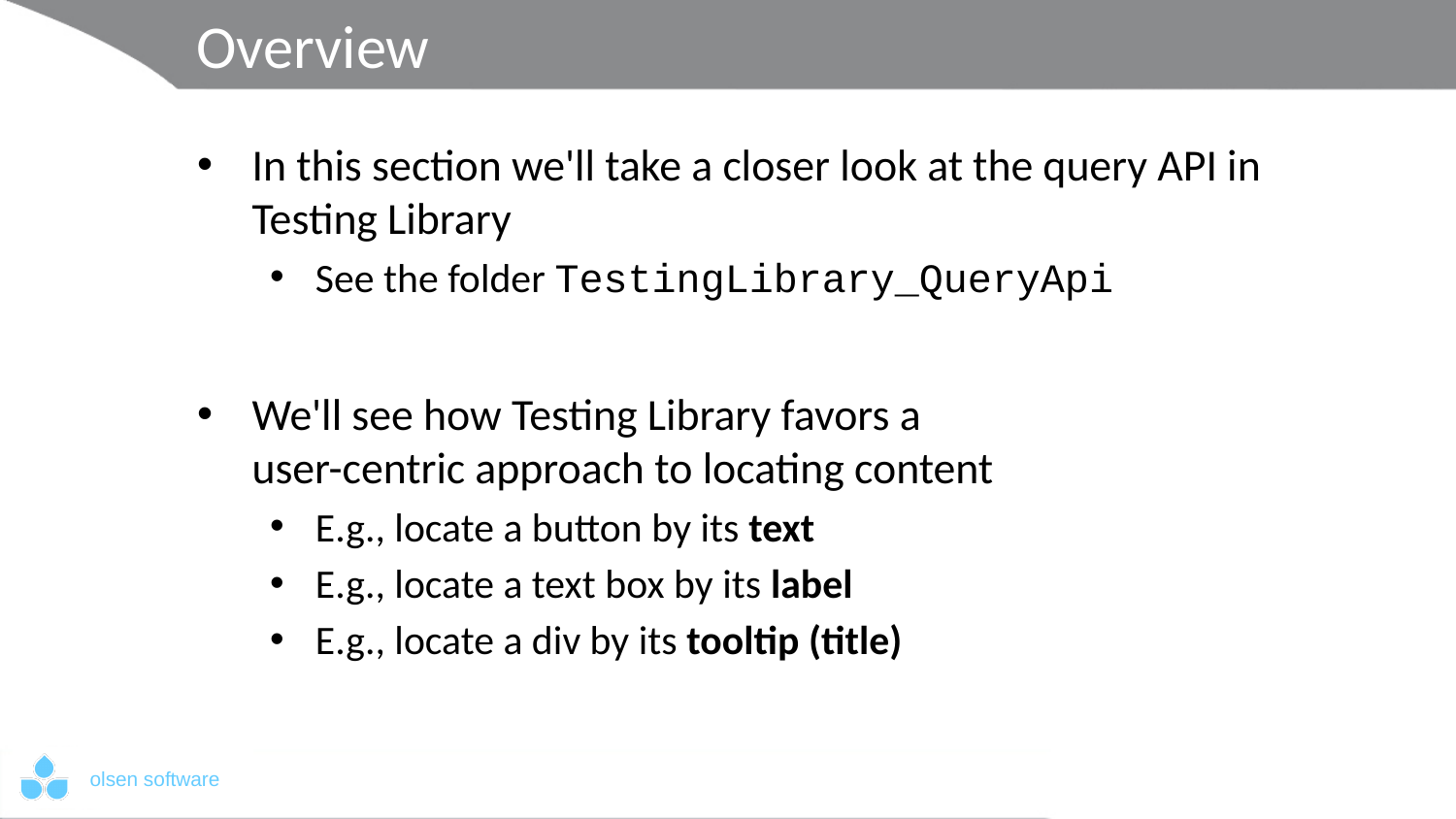

# Overview
In this section we'll take a closer look at the query API in Testing Library
See the folder TestingLibrary_QueryApi

We'll see how Testing Library favors a
user-centric approach to locating content
E.g., locate a button by its text
E.g., locate a text box by its label
E.g., locate a div by its tooltip (title)